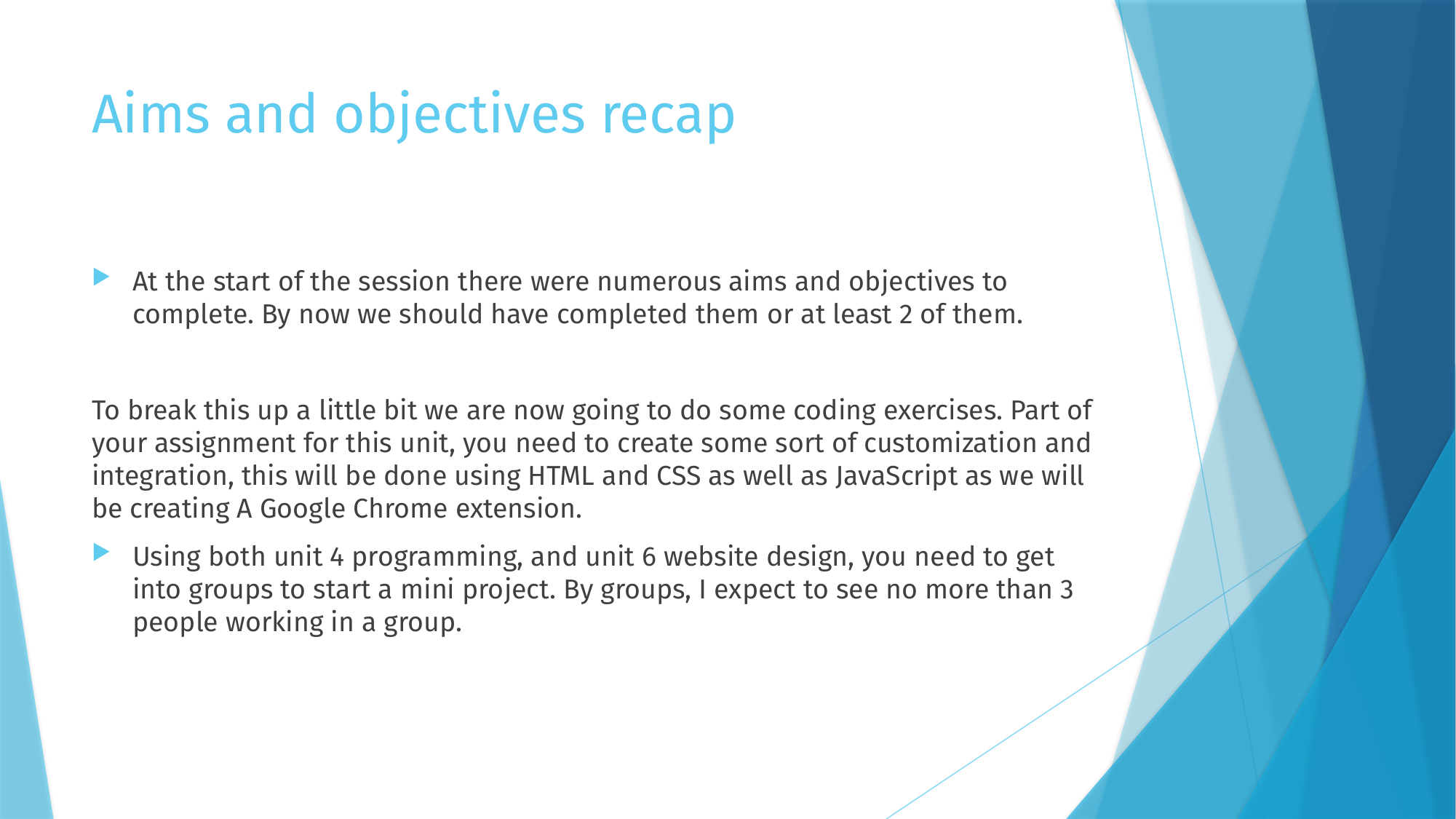

# Aims and objectives recap
At the start of the session there were numerous aims and objectives to complete. By now we should have completed them or at least 2 of them.

To break this up a little bit we are now going to do some coding exercises. Part of your assignment for this unit, you need to create some sort of customization and integration, this will be done using HTML and CSS as well as JavaScript as we will be creating A Google Chrome extension.
Using both unit 4 programming, and unit 6 website design, you need to get into groups to start a mini project. By groups, I expect to see no more than 3 people working in a group.